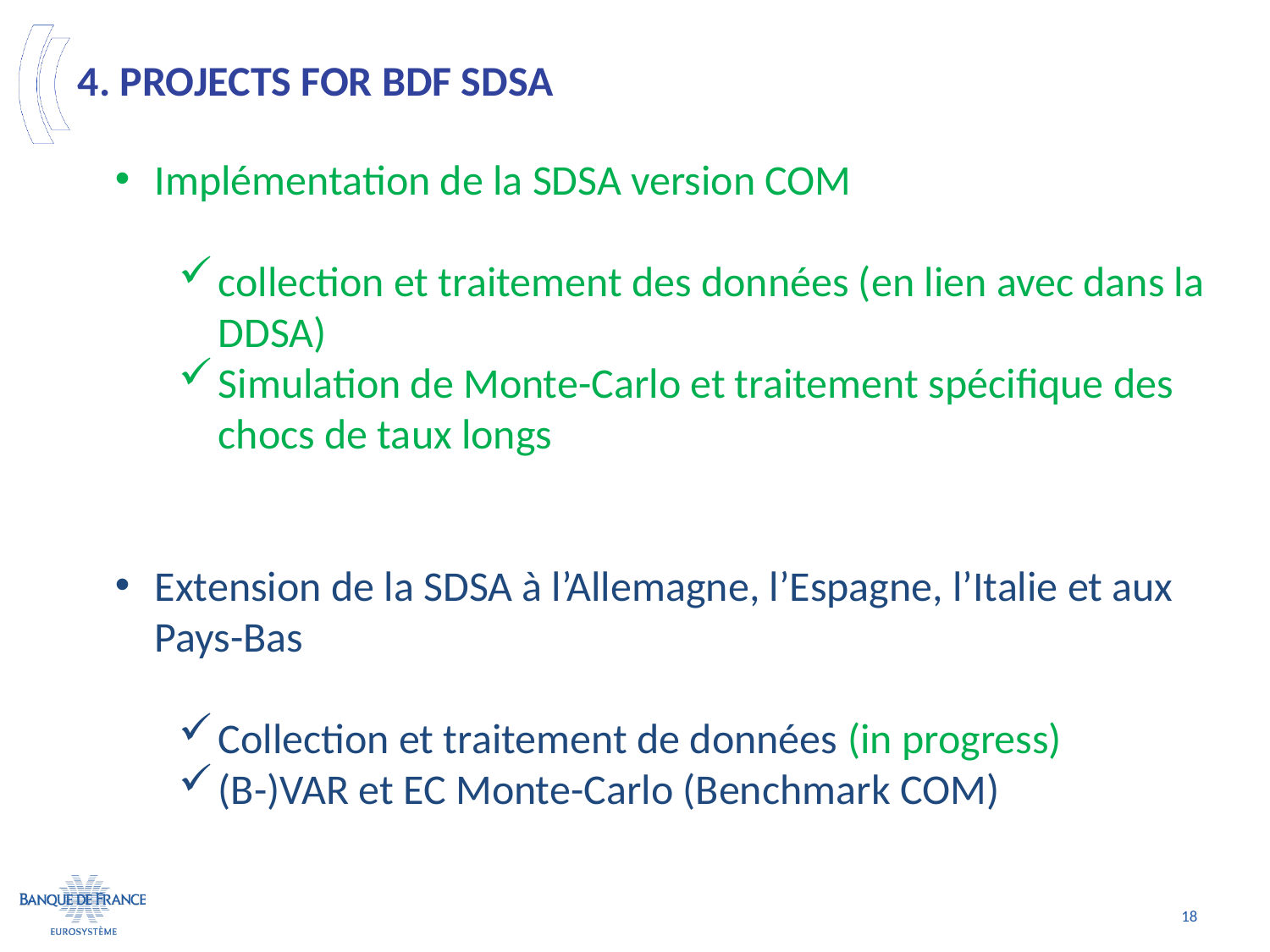

# 4. PROJEcTS for BdF SDSA
Implémentation de la SDSA version COM

collection et traitement des données (en lien avec dans la DDSA)
Simulation de Monte-Carlo et traitement spécifique des chocs de taux longs

Extension de la SDSA à l’Allemagne, l’Espagne, l’Italie et aux Pays-Bas

Collection et traitement de données (in progress)
(B-)VAR et EC Monte-Carlo (Benchmark COM)

18